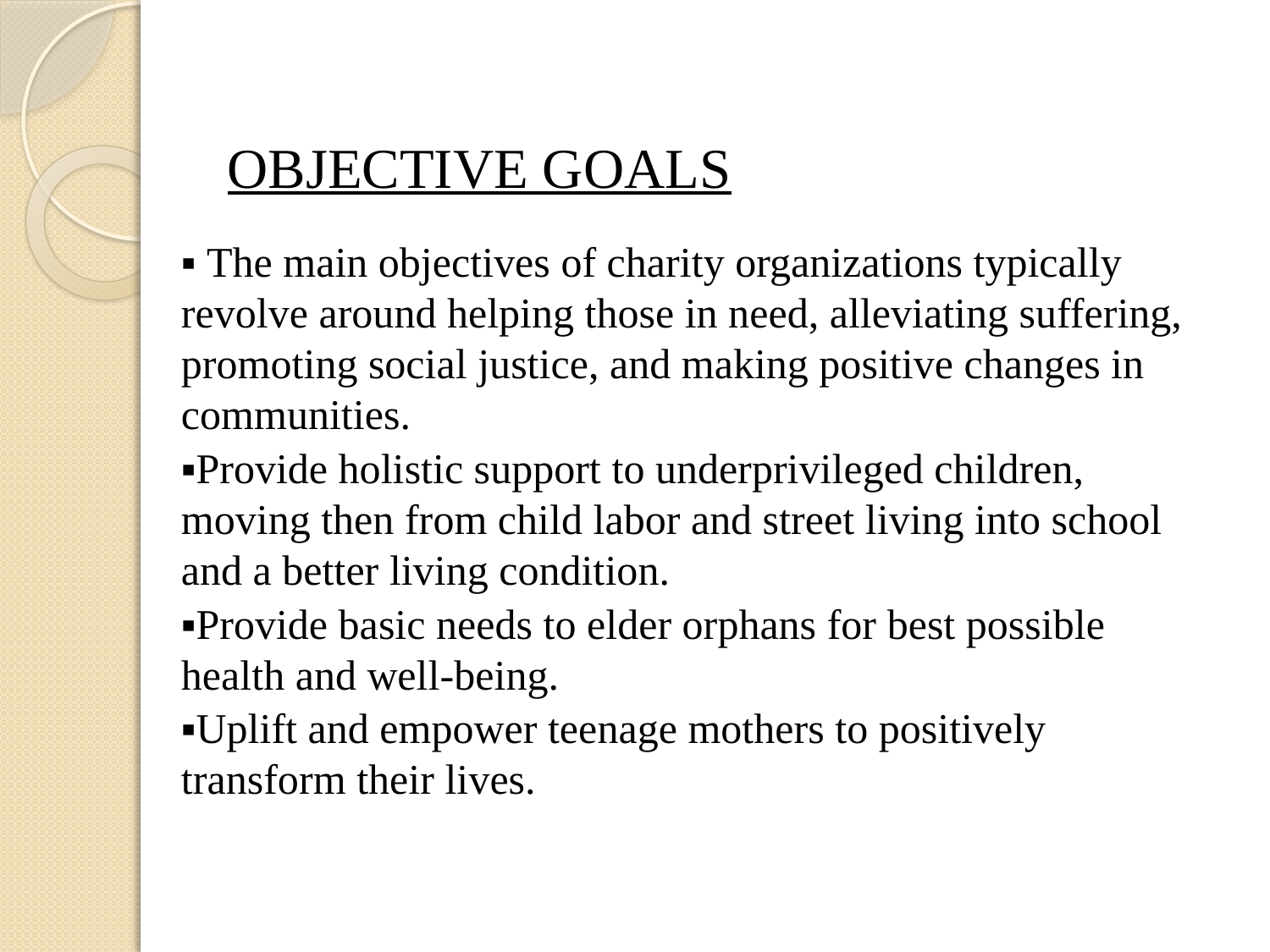

# OBJECTIVE GOALS

▪ The main objectives of charity organizations typically revolve around helping those in need, alleviating suffering, promoting social justice, and making positive changes in communities.
▪Provide holistic support to underprivileged children, moving then from child labor and street living into school and a better living condition.
▪Provide basic needs to elder orphans for best possible health and well-being.
▪Uplift and empower teenage mothers to positively transform their lives.